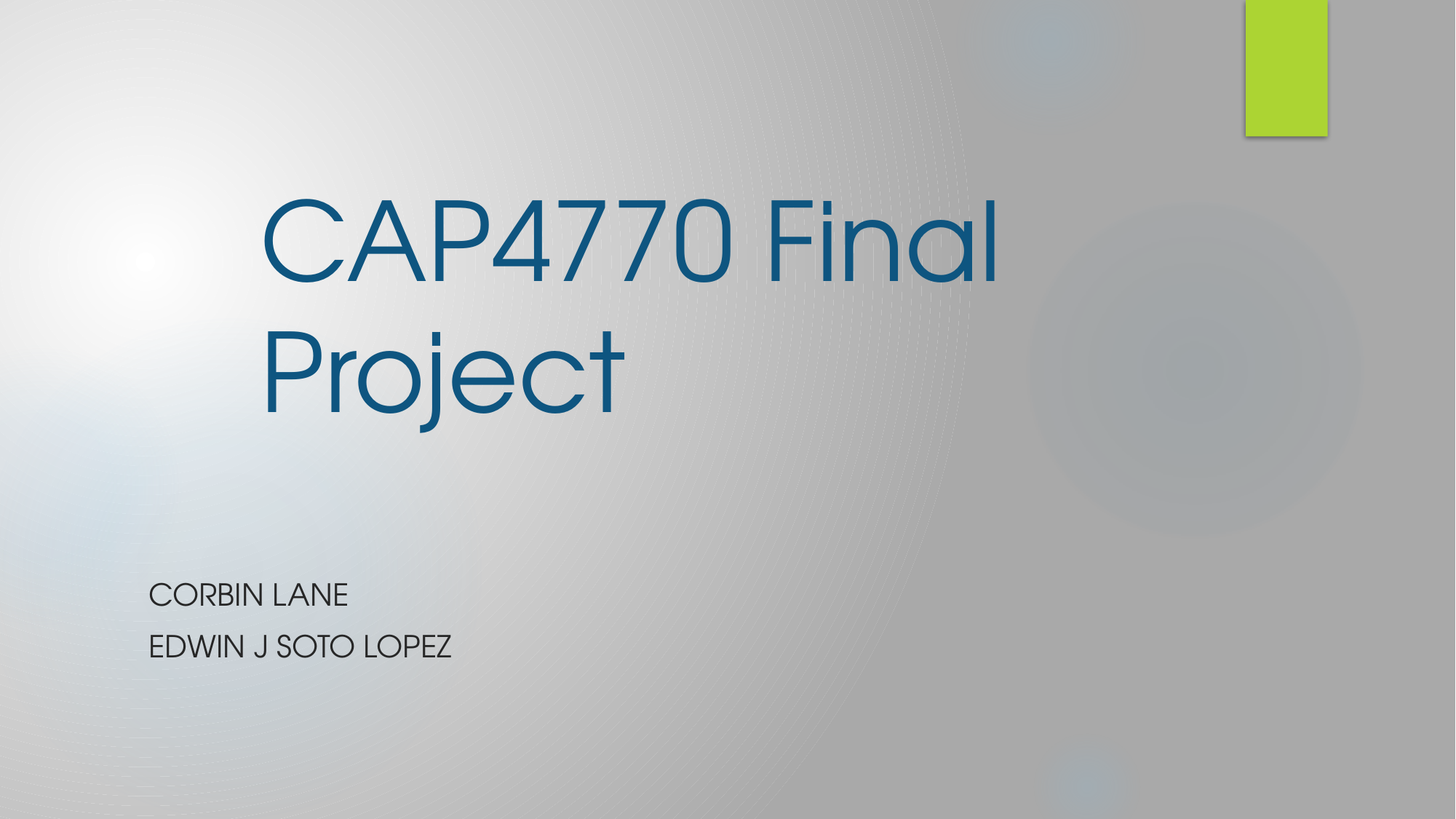

# CAP4770 Final Project
Corbin Lane
EDWIN J SOTO LOPEZ